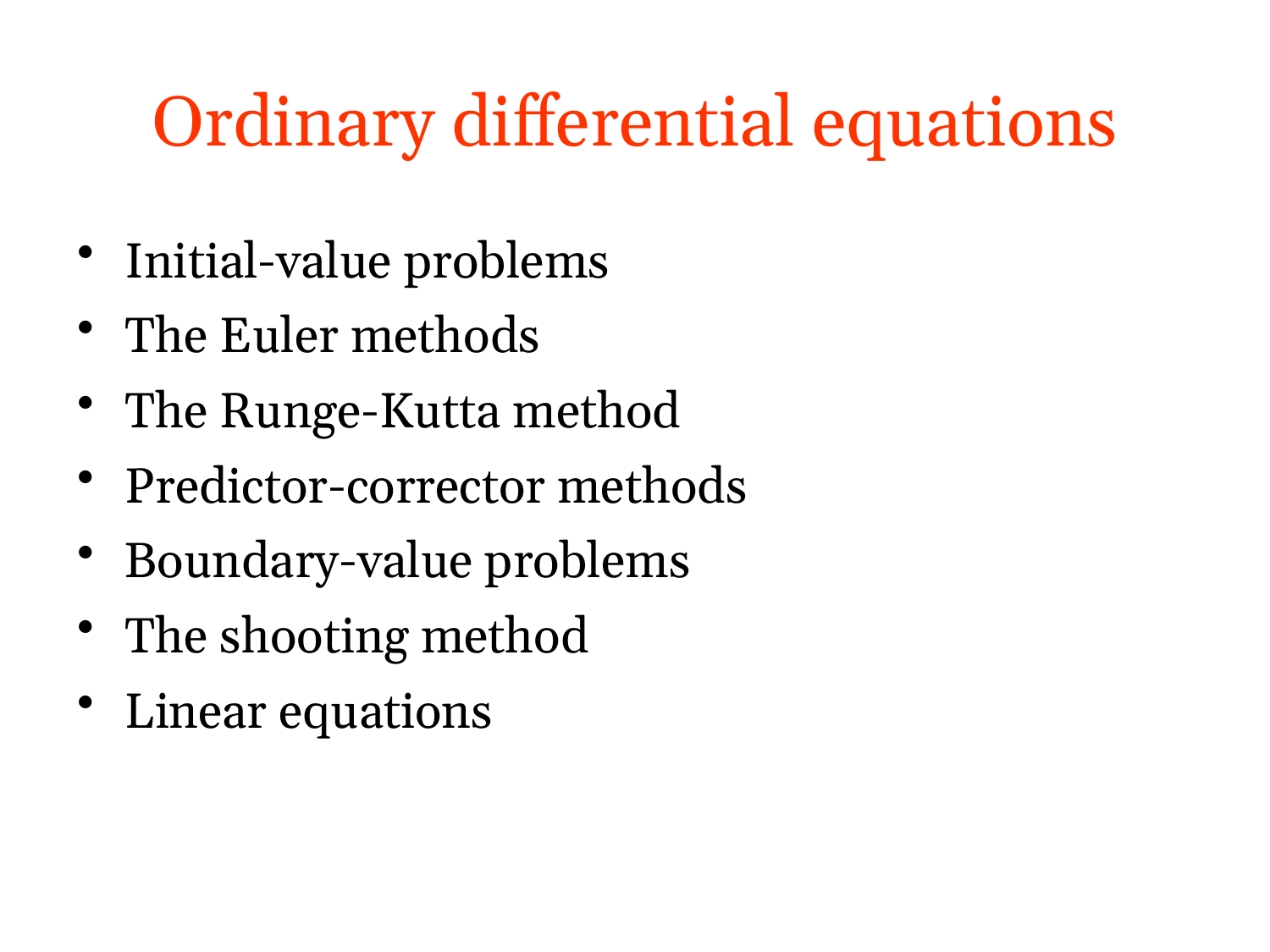

# Ordinary differential equations
Initial-value problems
The Euler methods
The Runge-Kutta method
Predictor-corrector methods
Boundary-value problems
The shooting method
Linear equations